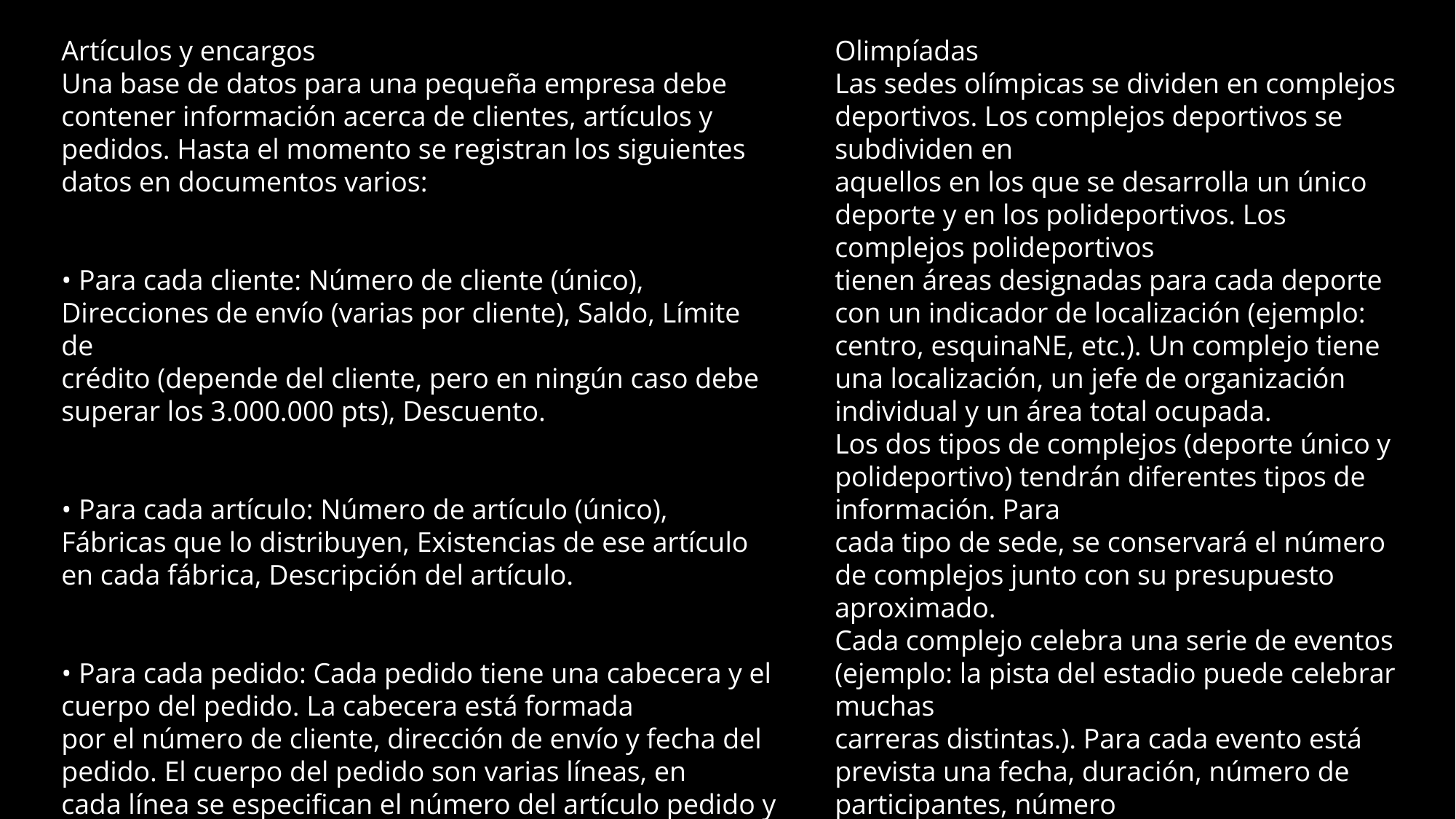

Artículos y encargos
Una base de datos para una pequeña empresa debe contener información acerca de clientes, artículos y
pedidos. Hasta el momento se registran los siguientes datos en documentos varios:

• Para cada cliente: Número de cliente (único), Direcciones de envío (varias por cliente), Saldo, Límite de
crédito (depende del cliente, pero en ningún caso debe superar los 3.000.000 pts), Descuento.

• Para cada artículo: Número de artículo (único), Fábricas que lo distribuyen, Existencias de ese artículo
en cada fábrica, Descripción del artículo.

• Para cada pedido: Cada pedido tiene una cabecera y el cuerpo del pedido. La cabecera está formada
por el número de cliente, dirección de envío y fecha del pedido. El cuerpo del pedido son varias líneas, en
cada línea se especifican el número del artículo pedido y la cantidad.

Además, se ha determinado que se debe almacenar la información de las fábricas. Sin embargo, dado el
uso de distribuidores, se usará: Número de la fábrica (único) y Teléfono de contacto. Y se desean ver
cuántos artículos (en total) provee la fábrica. También, por información estratégica, se podría incluir
información de fábricas alternativas respecto de las que ya fabrican artículos para esta empresa.
Nota: Una dirección se entenderá como Nº, Calle, Comuna y Ciudad. Una fecha incluye hora.
Se pide hacer el diagrama ER para la base de datos que represente esta información.
Olimpíadas
Las sedes olímpicas se dividen en complejos deportivos. Los complejos deportivos se subdividen en
aquellos en los que se desarrolla un único deporte y en los polideportivos. Los complejos polideportivos
tienen áreas designadas para cada deporte con un indicador de localización (ejemplo: centro, esquinaNE, etc.). Un complejo tiene una localización, un jefe de organización individual y un área total ocupada.
Los dos tipos de complejos (deporte único y polideportivo) tendrán diferentes tipos de información. Para
cada tipo de sede, se conservará el número de complejos junto con su presupuesto aproximado.
Cada complejo celebra una serie de eventos (ejemplo: la pista del estadio puede celebrar muchas
carreras distintas.). Para cada evento está prevista una fecha, duración, número de participantes, número
de comisarios. Una lista de todos los comisarios se conservará junto con la lista de los eventos en los que
esté involucrado cada comisario ya sea cumpliendo la tarea de juez u observador. Tanto para cada
evento como para el mantenimiento se necesitará cierto equipamiento (ejemplo: arcos, pértigas, barras
paralelas, etc).